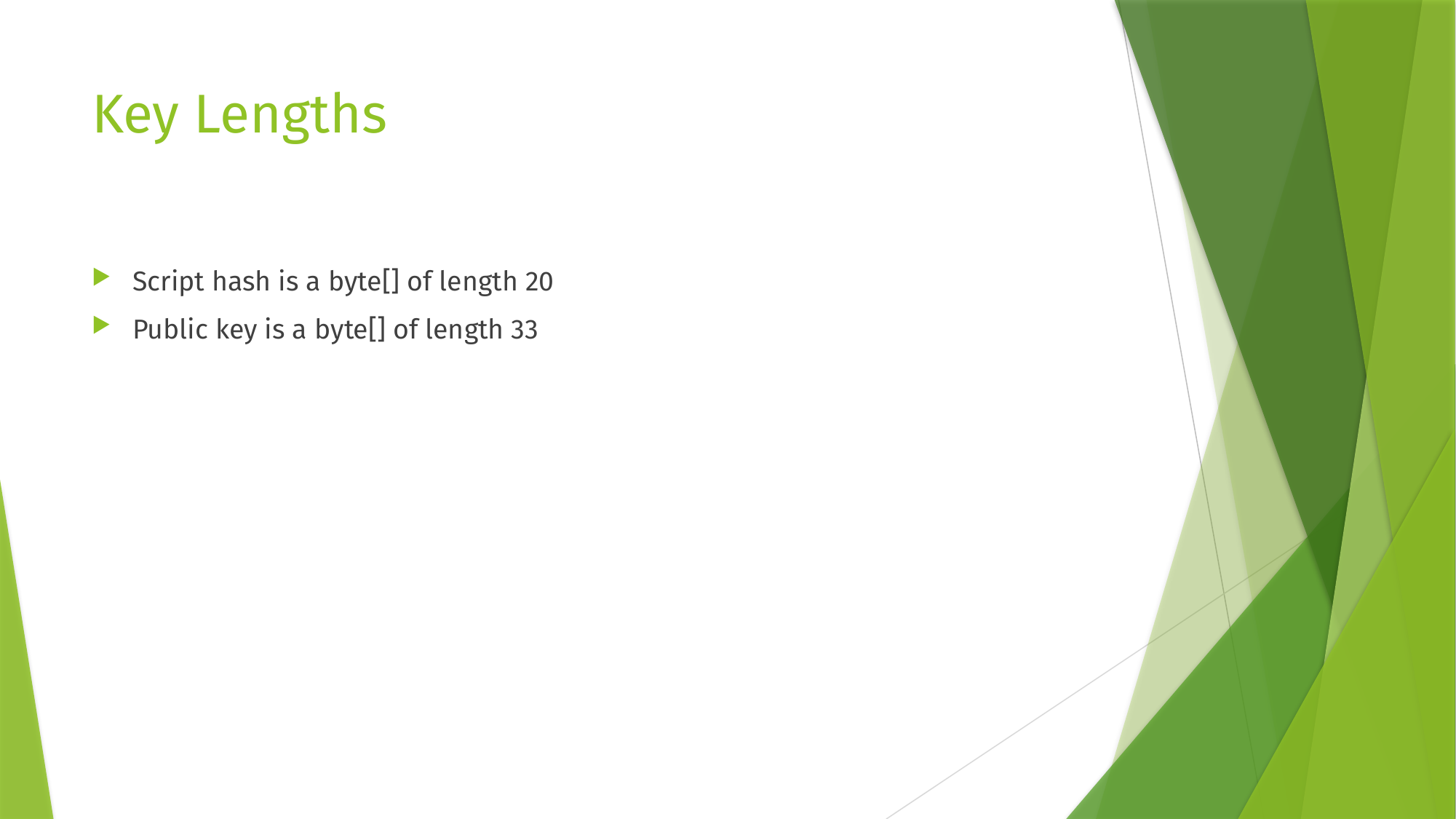

# Key Lengths
Script hash is a byte[] of length 20
Public key is a byte[] of length 33